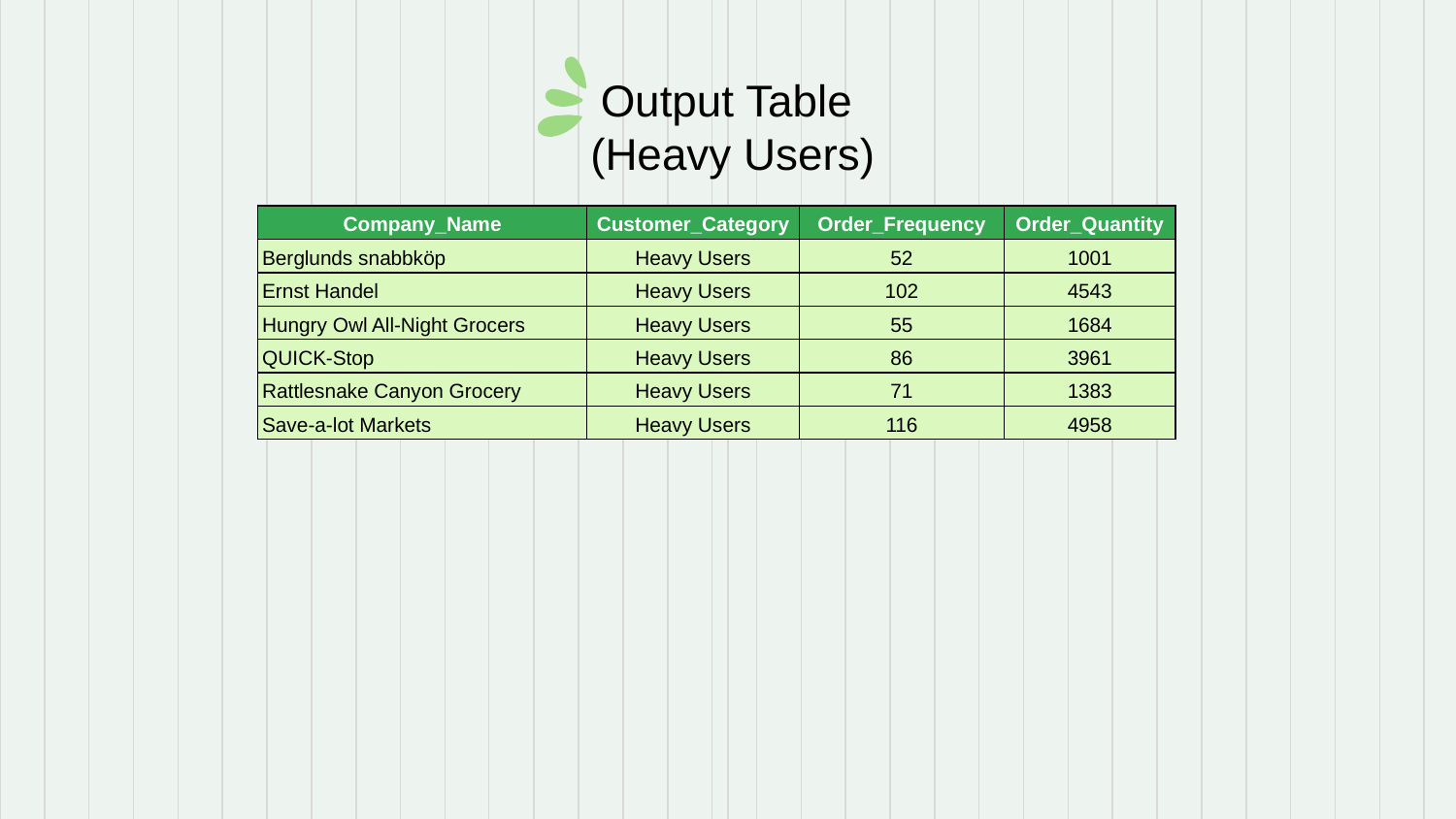

# Output Table
(Heavy Users)
| Company\_Name | Customer\_Category | Order\_Frequency | Order\_Quantity |
| --- | --- | --- | --- |
| Berglunds snabbköp | Heavy Users | 52 | 1001 |
| Ernst Handel | Heavy Users | 102 | 4543 |
| Hungry Owl All-Night Grocers | Heavy Users | 55 | 1684 |
| QUICK-Stop | Heavy Users | 86 | 3961 |
| Rattlesnake Canyon Grocery | Heavy Users | 71 | 1383 |
| Save-a-lot Markets | Heavy Users | 116 | 4958 |